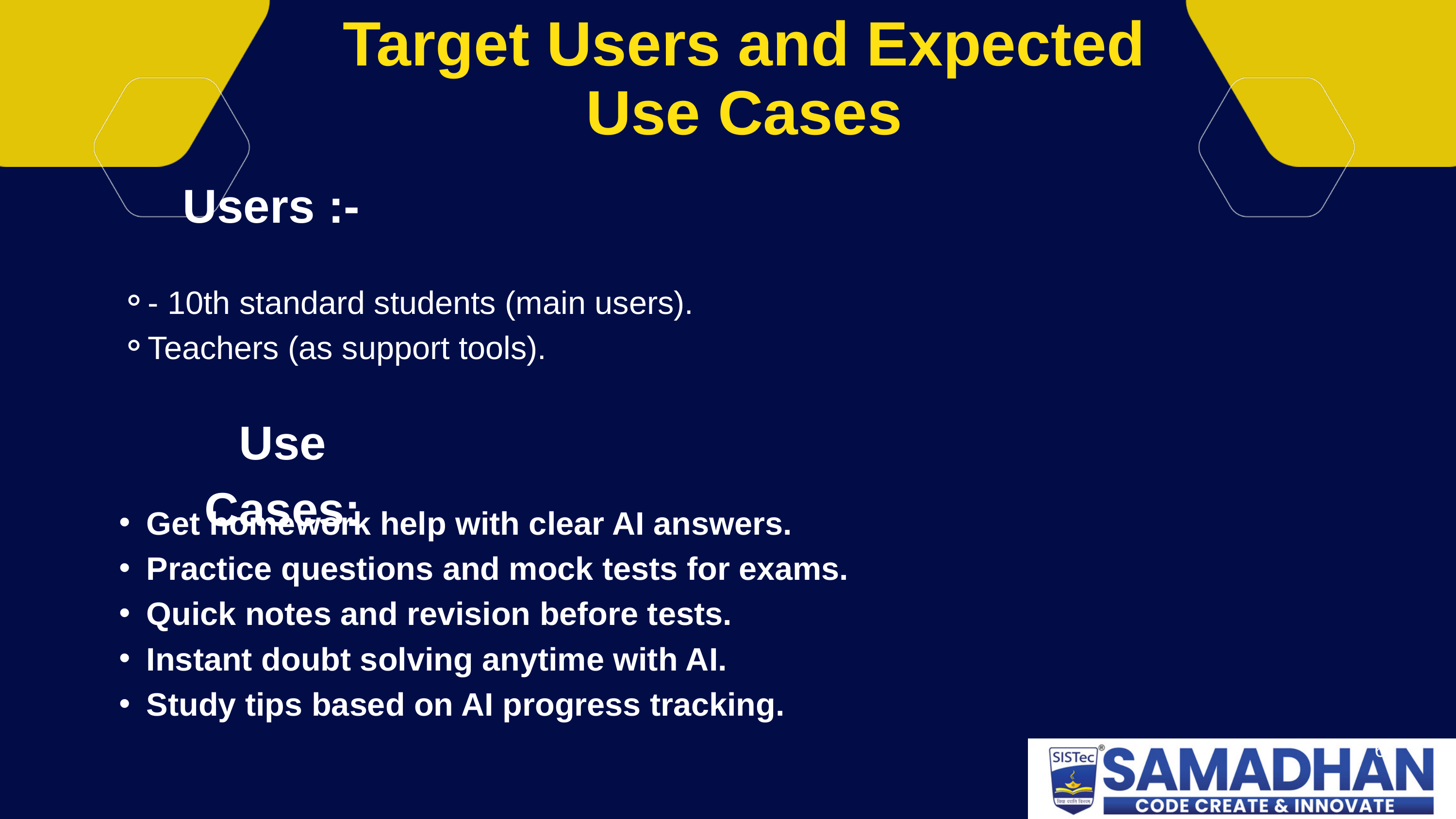

Target Users and Expected Use Cases

Users :-

- 10th standard students (main users).
Teachers (as support tools).

Use Cases:
Get homework help with clear AI answers.
Practice questions and mock tests for exams.
Quick notes and revision before tests.
Instant doubt solving anytime with AI.
Study tips based on AI progress tracking.
6